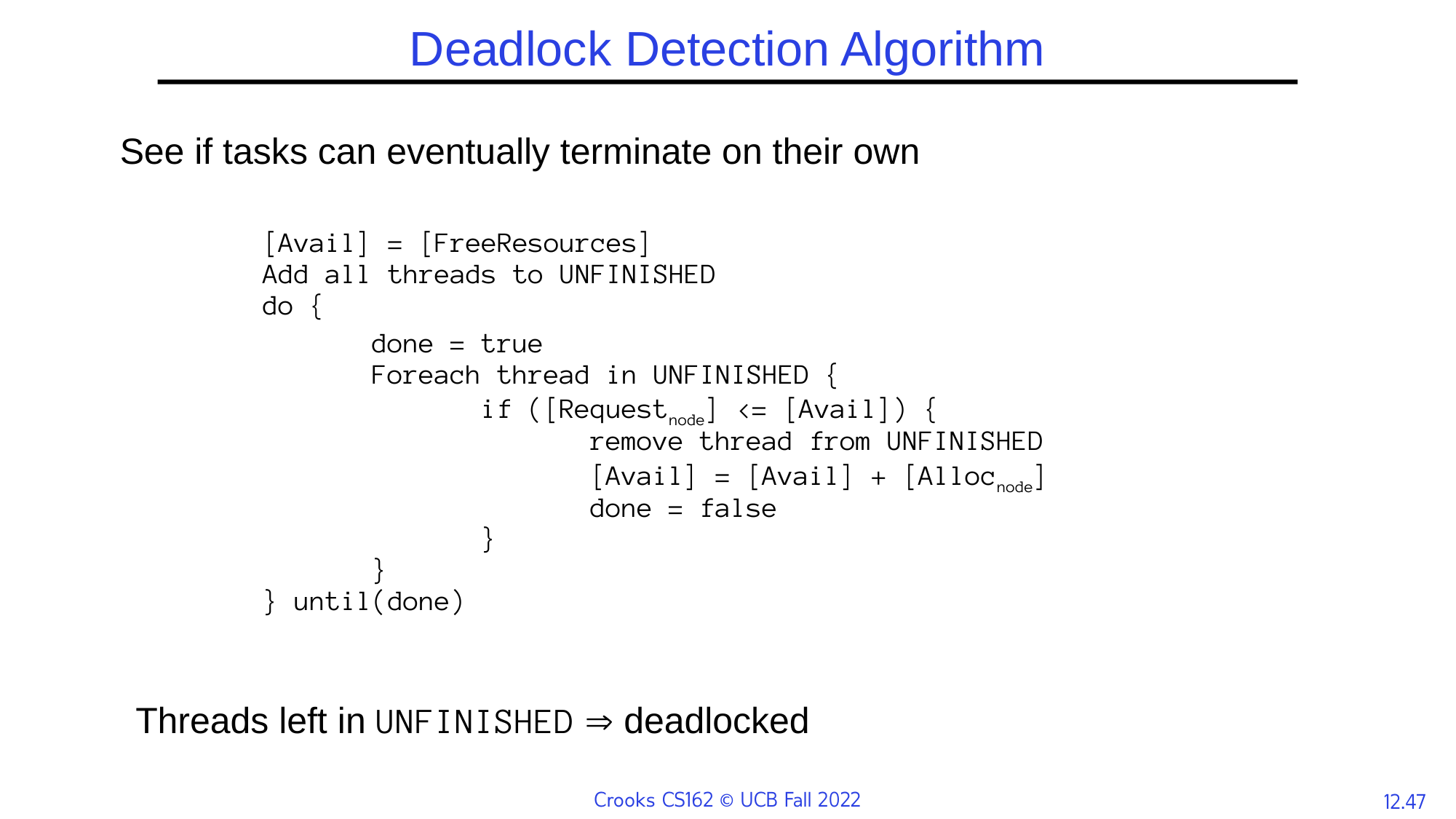

# Deadlock Detection Algorithm
See if tasks can eventually terminate on their own

		[Avail] = [FreeResources]
	Add all threads to UNFINISHED
	do {
			done = true
		Foreach thread in UNFINISHED {
			if ([Requestnode] <= [Avail]) {
				remove thread from UNFINISHED
				[Avail] = [Avail] + [Allocnode]
				done = false
			}
		}
	} until(done)

 Threads left in UNFINISHED ⇒ deadlocked